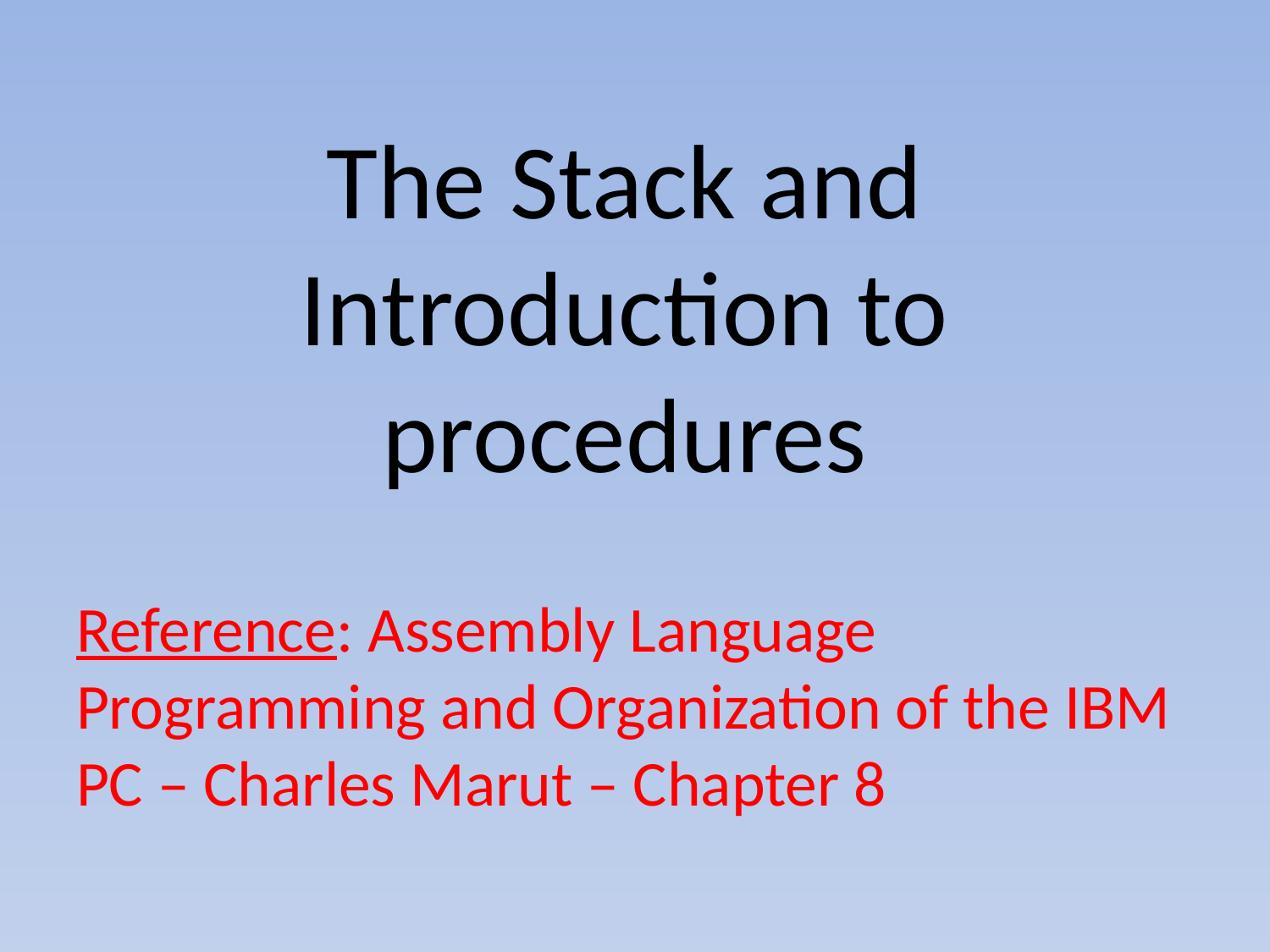

# The Stack and Introduction to procedures
Reference: Assembly Language Programming and Organization of the IBM PC – Charles Marut – Chapter 8